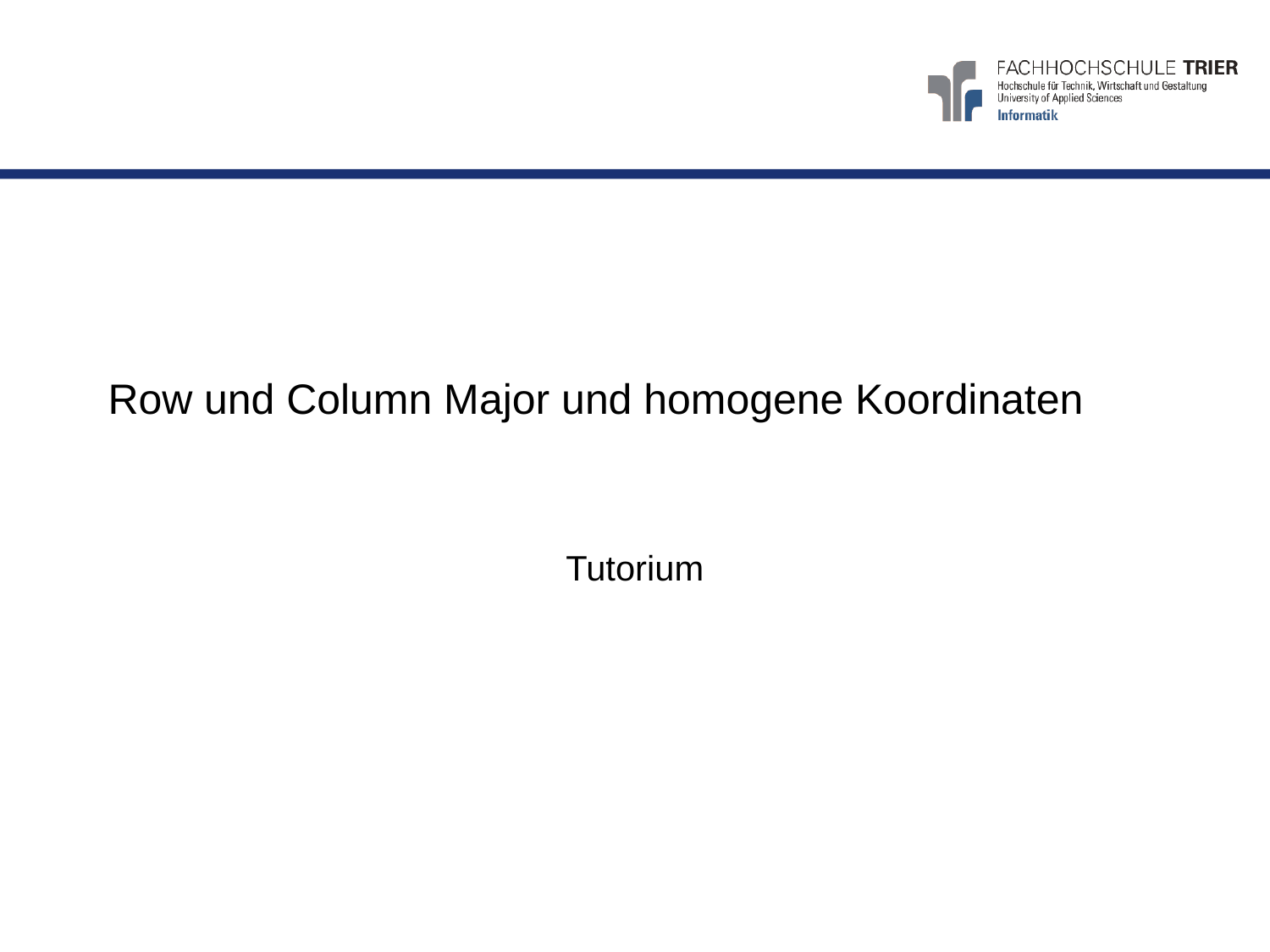

# Row und Column Major und homogene Koordinaten
Tutorium